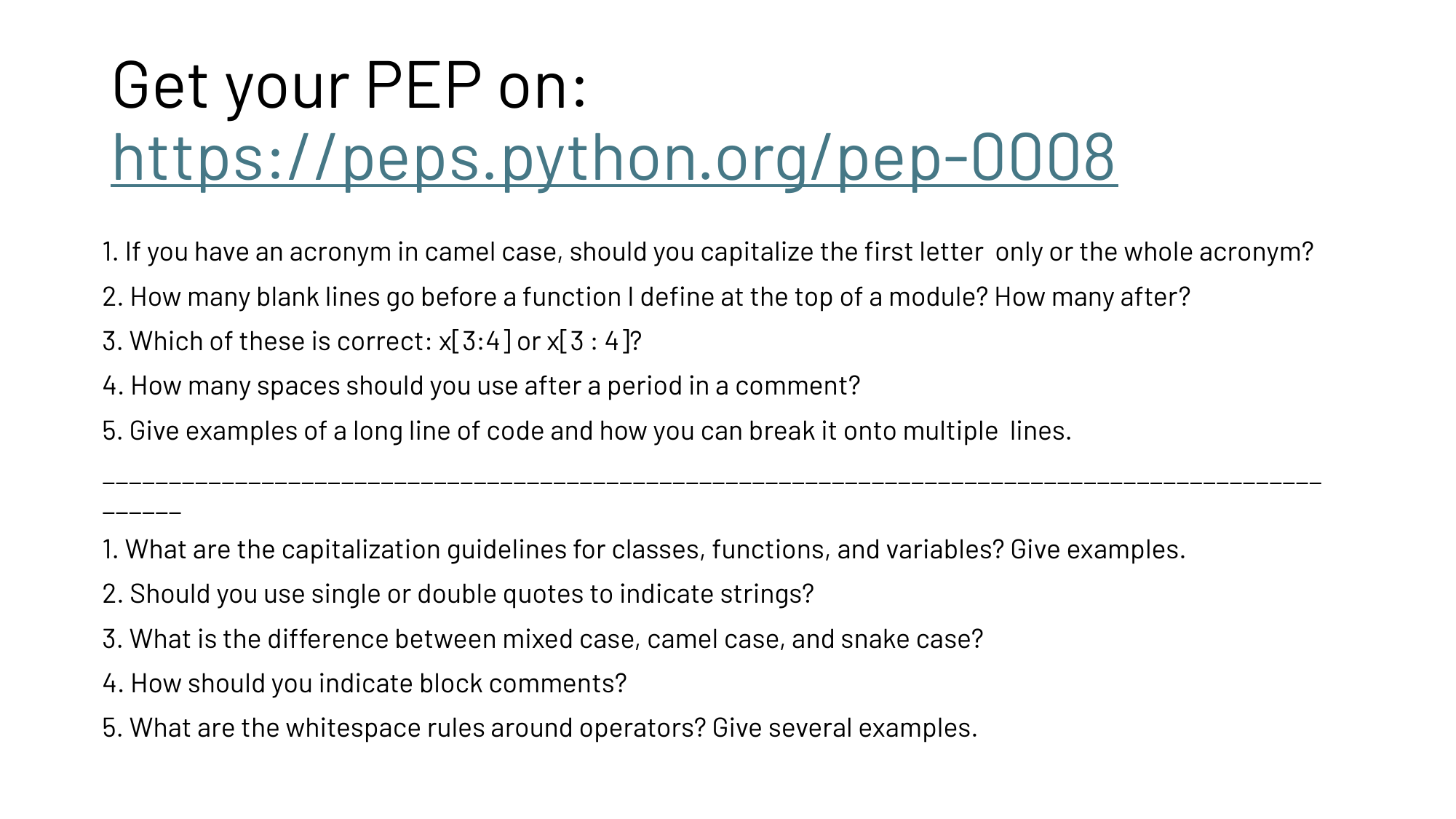

# Get your PEP on: https://peps.python.org/pep-0008
1. If you have an acronym in camel case, should you capitalize the first letter  only or the whole acronym?
2. How many blank lines go before a function I define at the top of a module? How many after?
3. Which of these is correct: x[3:4] or x[3 : 4]?
4. How many spaces should you use after a period in a comment?
5. Give examples of a long line of code and how you can break it onto multiple  lines.
__________________________________________________________________________________________________
1. What are the capitalization guidelines for classes, functions, and variables? Give examples.
2. Should you use single or double quotes to indicate strings?
3. What is the difference between mixed case, camel case, and snake case?
4. How should you indicate block comments?
5. What are the whitespace rules around operators? Give several examples.